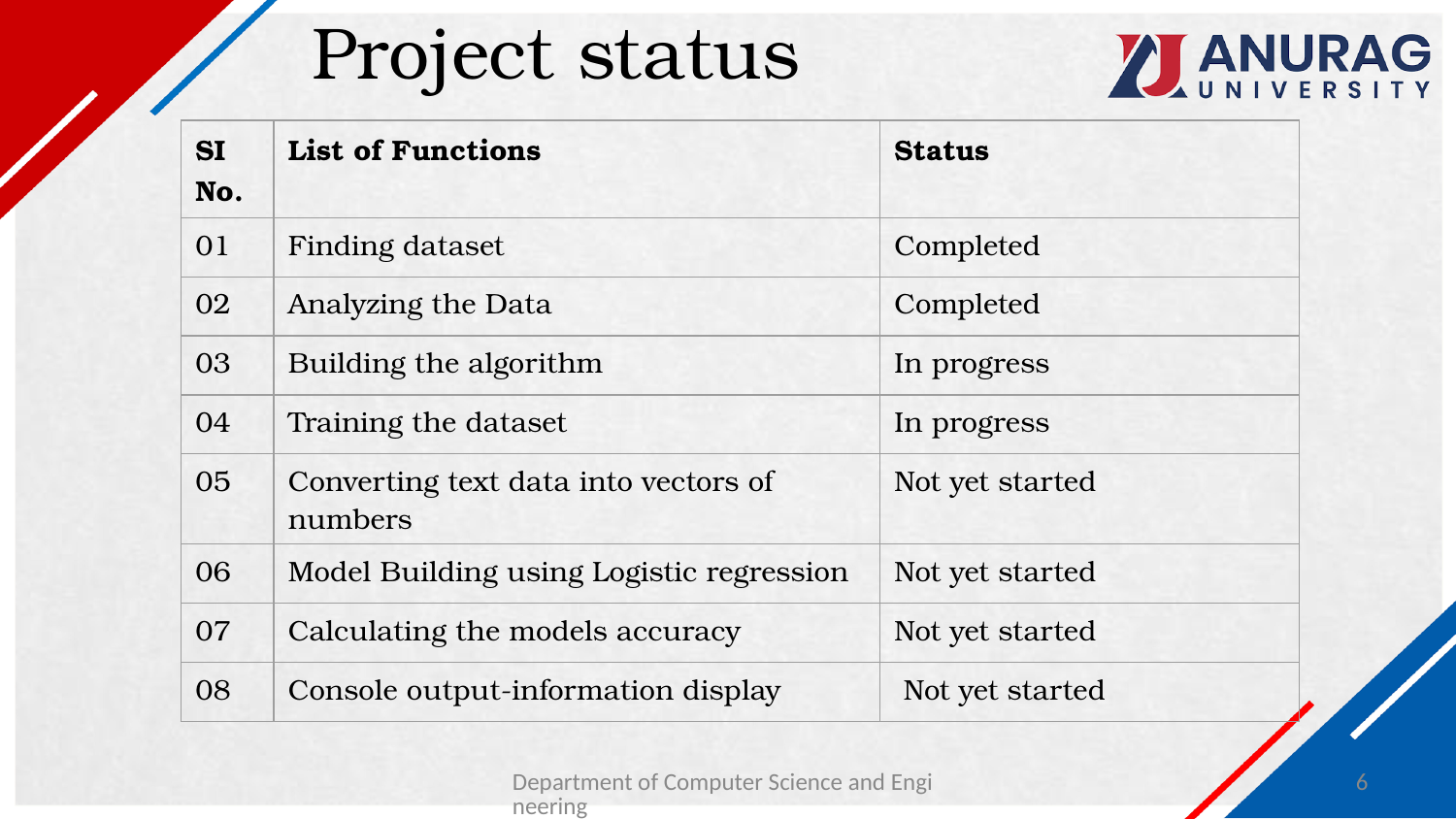

# Project status
| SI No. | List of Functions | Status |
| --- | --- | --- |
| 01 | Finding dataset | Completed |
| 02 | Analyzing the Data | Completed |
| 03 | Building the algorithm | In progress |
| 04 | Training the dataset | In progress |
| 05 | Converting text data into vectors of numbers | Not yet started |
| 06 | Model Building using Logistic regression | Not yet started |
| 07 | Calculating the models accuracy | Not yet started |
| 08 | Console output-information display | Not yet started |

Department of Computer Science and Engineering
6